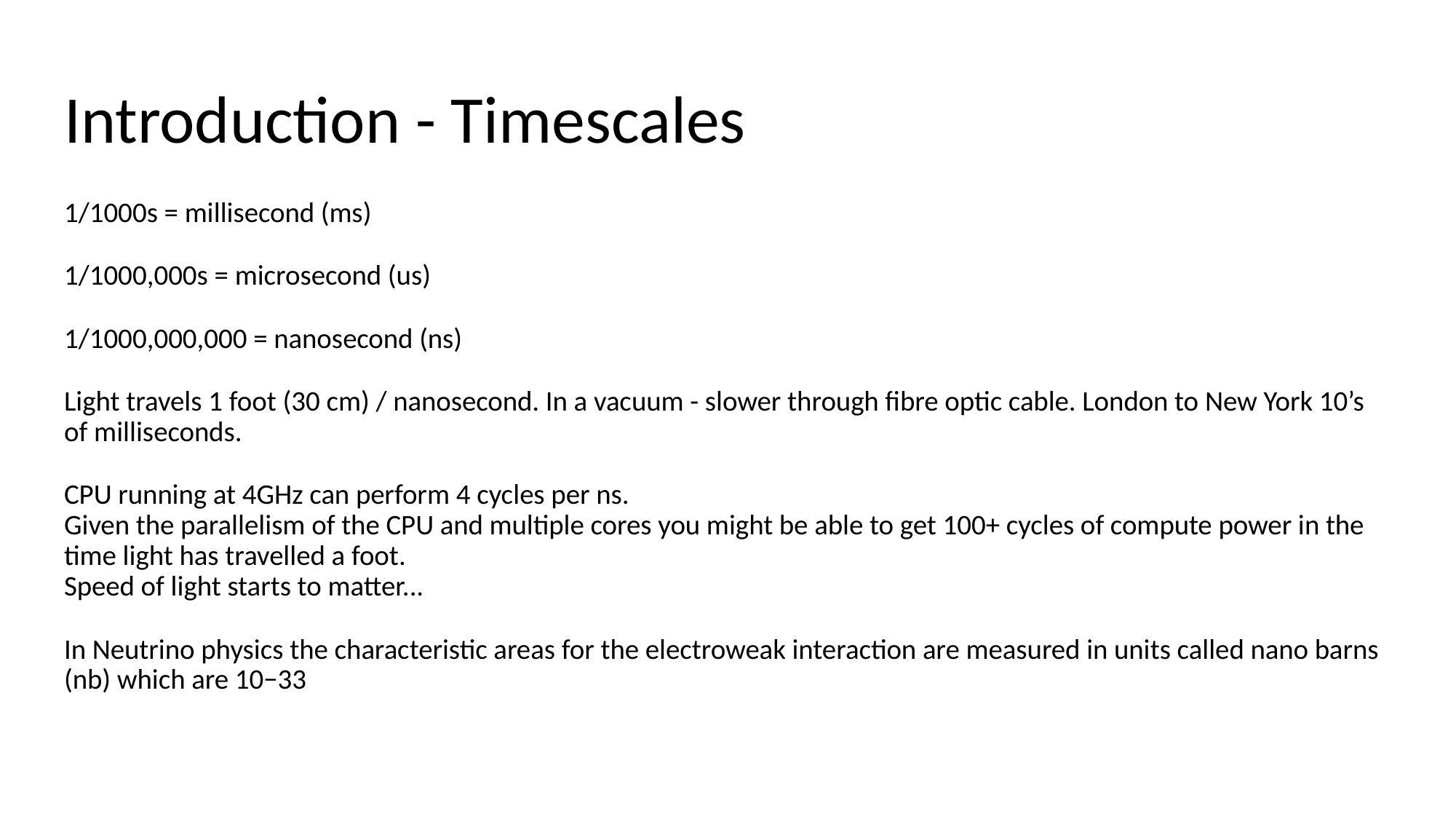

# Introduction - Timescales
1/1000s = millisecond (ms)
1/1000,000s = microsecond (us)
1/1000,000,000 = nanosecond (ns)
Light travels 1 foot (30 cm) / nanosecond. In a vacuum - slower through fibre optic cable. London to New York 10’s of milliseconds.
CPU running at 4GHz can perform 4 cycles per ns.
Given the parallelism of the CPU and multiple cores you might be able to get 100+ cycles of compute power in the time light has travelled a foot.
Speed of light starts to matter...
In Neutrino physics the characteristic areas for the electroweak interaction are measured in units called nano barns (nb) which are 10−33